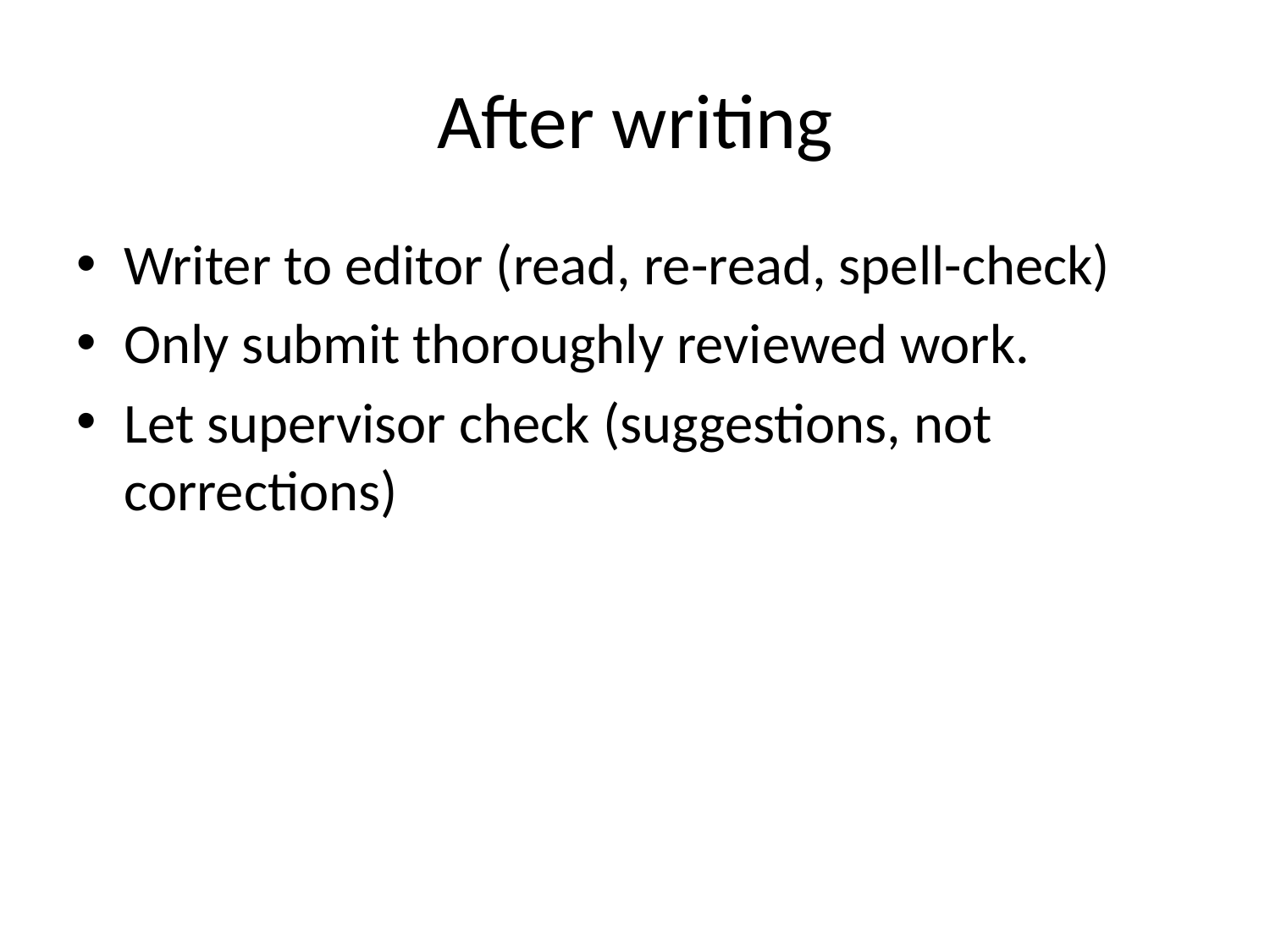

# After writing
Writer to editor (read, re-read, spell-check)
Only submit thoroughly reviewed work.
Let supervisor check (suggestions, not corrections)